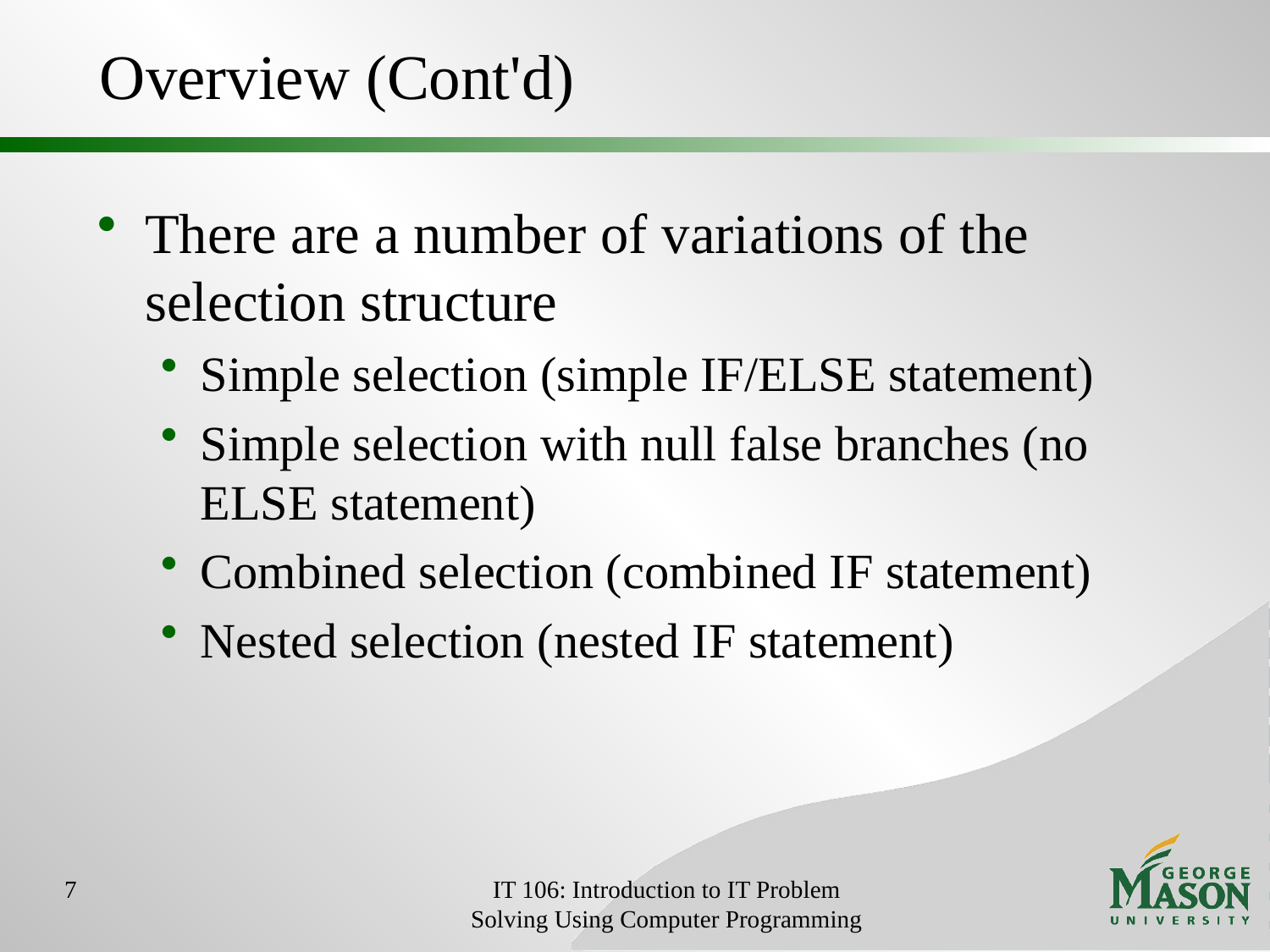

# Overview (Cont'd)
There are a number of variations of the selection structure
Simple selection (simple IF/ELSE statement)
Simple selection with null false branches (no ELSE statement)
Combined selection (combined IF statement)
Nested selection (nested IF statement)
7
IT 106: Introduction to IT Problem Solving Using Computer Programming